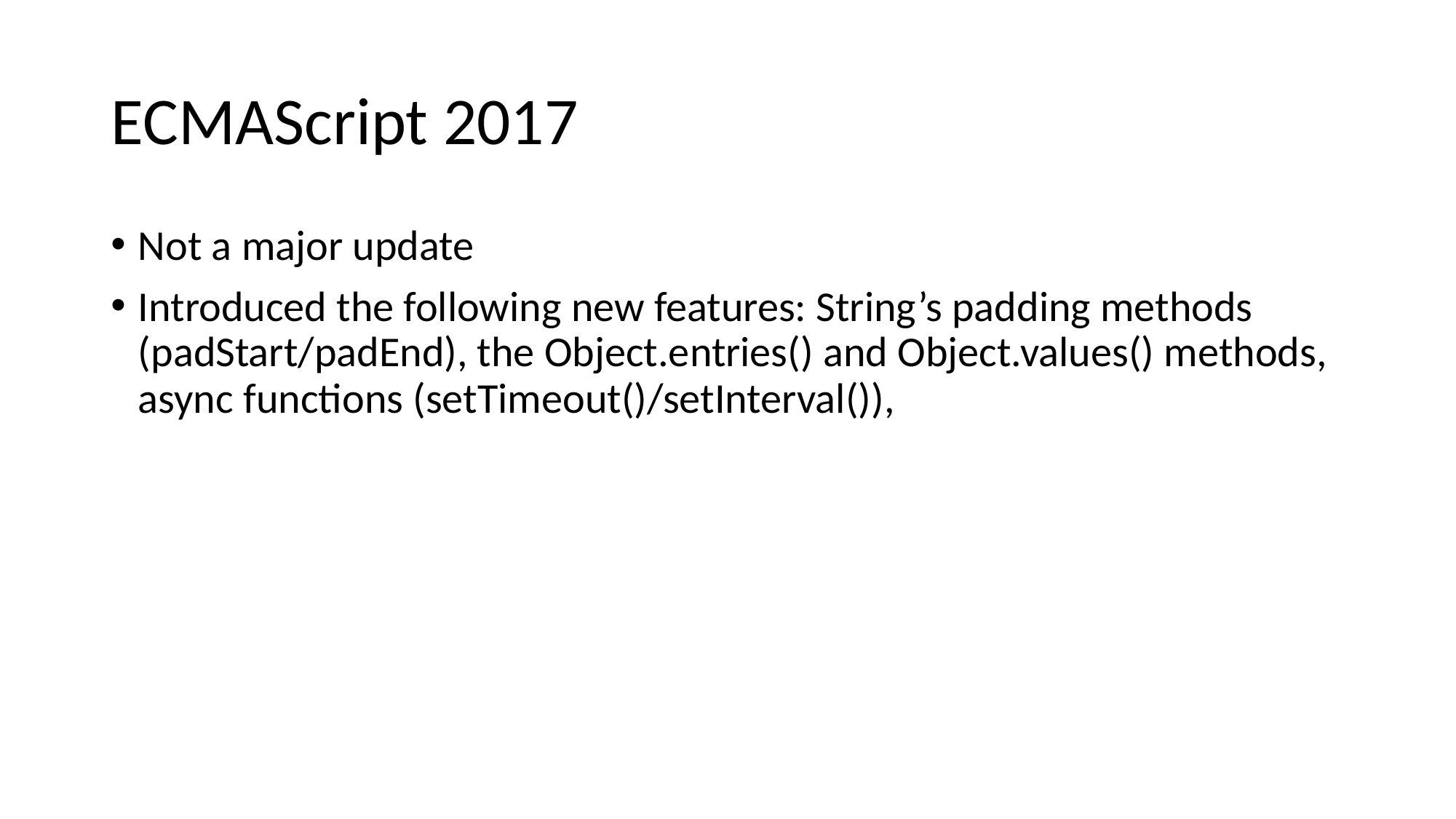

# ECMAScript 2017
Not a major update
Introduced the following new features: String’s padding methods (padStart/padEnd), the Object.entries() and Object.values() methods, async functions (setTimeout()/setInterval()),